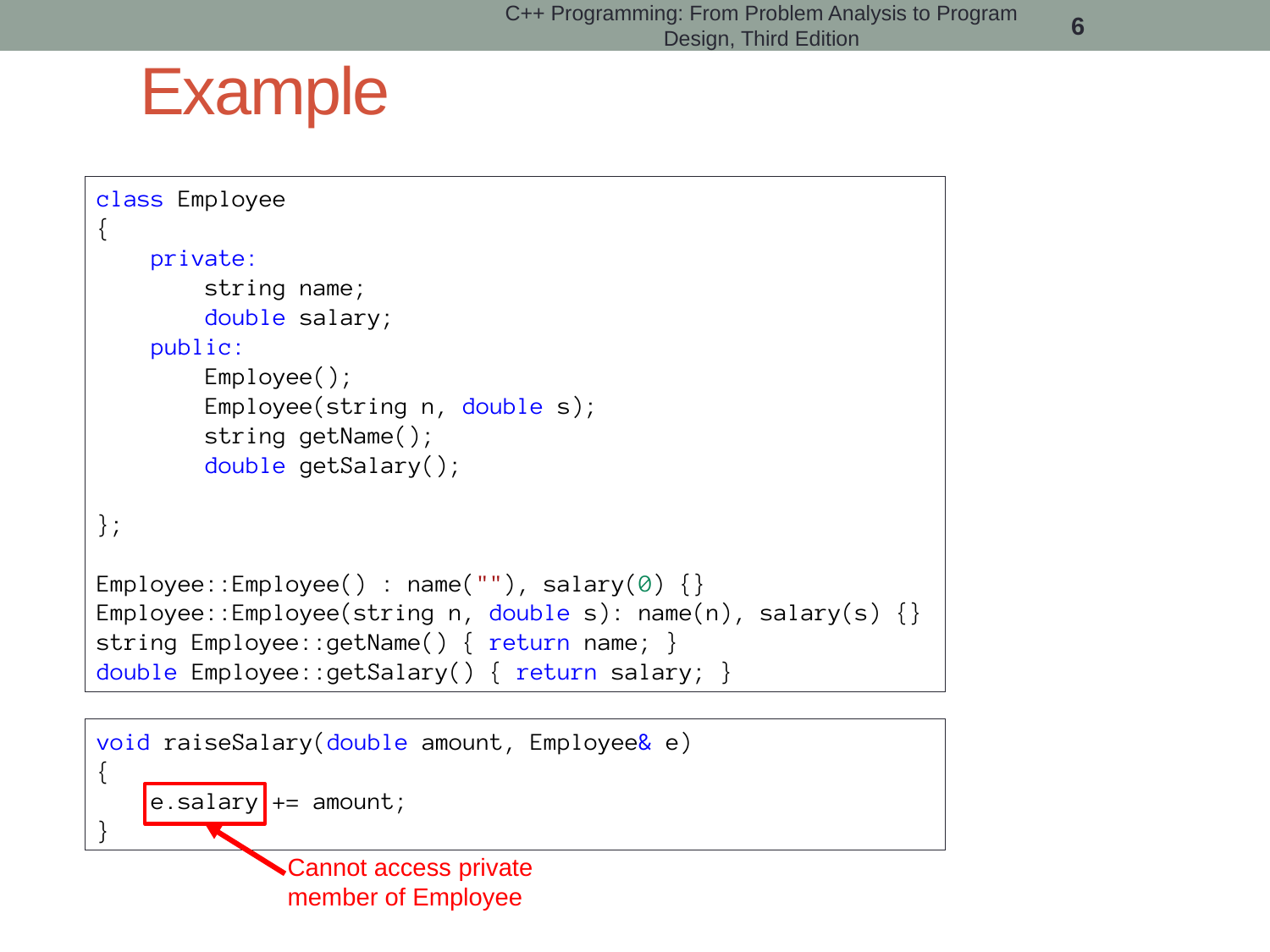

C++ Programming: From Problem Analysis to Program Design, Third Edition
6
# Example
class Employee
{
    private:
        string name;
        double salary;
    public:
        Employee();
        Employee(string n, double s);
        string getName();
        double getSalary();

};
Employee::Employee() : name(""), salary(0) {}
Employee::Employee(string n, double s): name(n), salary(s) {}
string Employee::getName() { return name; }
double Employee::getSalary() { return salary; }

void raiseSalary(double amount, Employee& e)
{
    e.salary += amount;
}

Cannot access private member of Employee